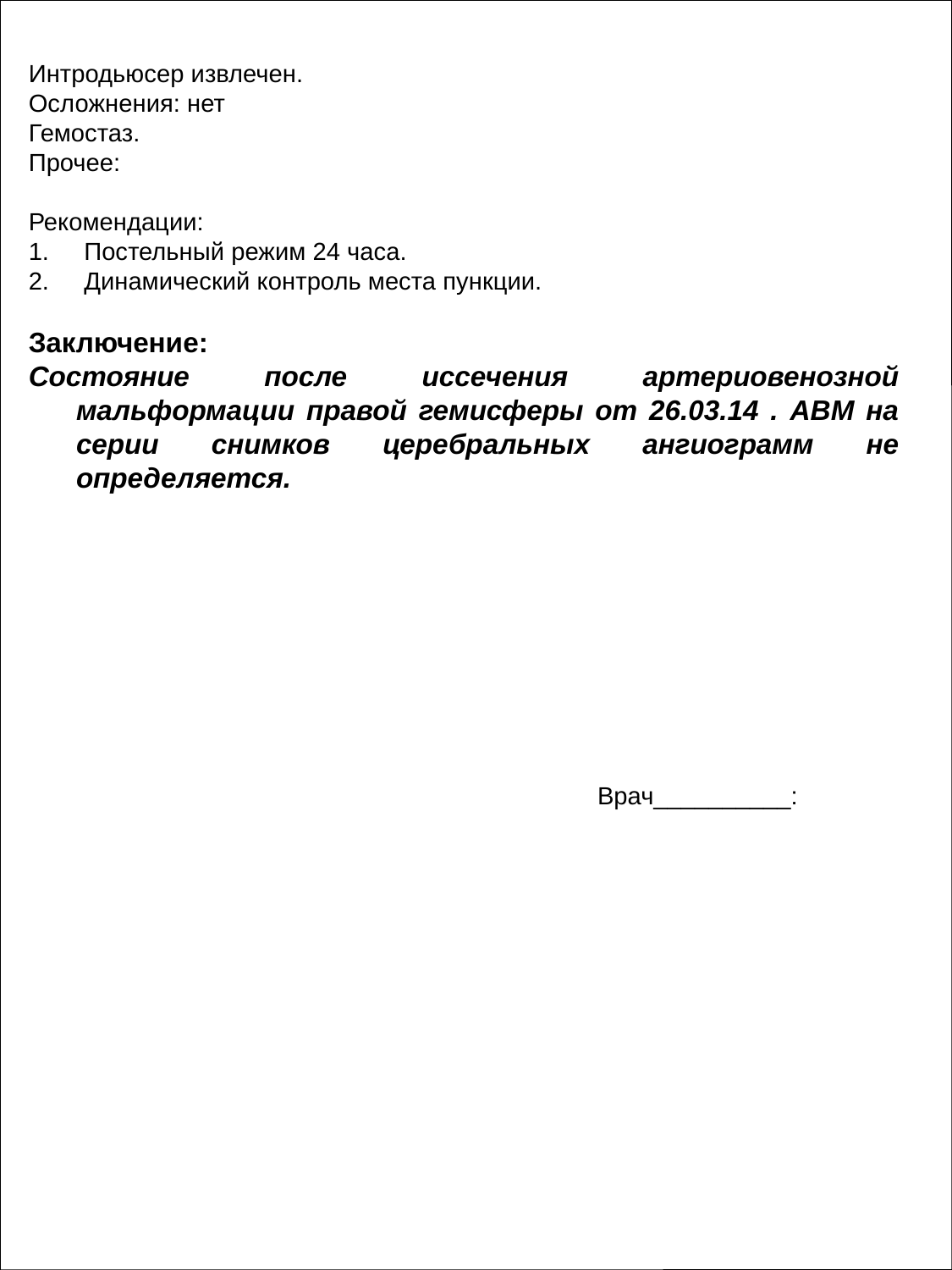

Интродьюсер извлечен.
Осложнения: нет
Гемостаз.
Прочее:

Рекомендации:
1.     Постельный режим 24 часа.
2.     Динамический контроль места пункции.

Заключение:
Состояние после иссечения артериовенозной мальформации правой гемисферы от 26.03.14 . АВМ на серии снимков церебральных ангиограмм не определяется.

Врач__________: